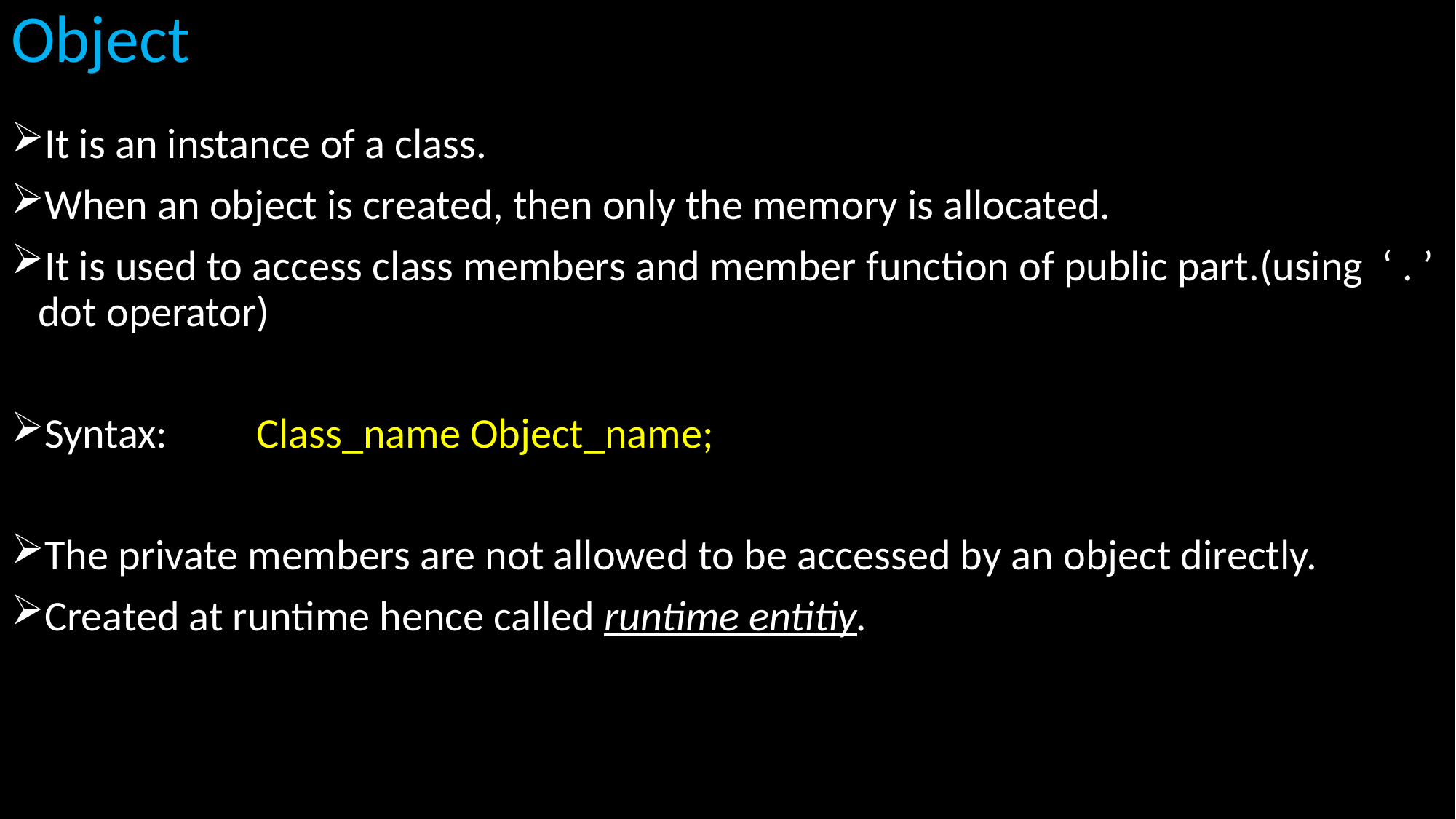

# Object
It is an instance of a class.
When an object is created, then only the memory is allocated.
It is used to access class members and member function of public part.(using  ‘ . ’ dot operator)

Syntax:	Class_name Object_name;

The private members are not allowed to be accessed by an object directly.
Created at runtime hence called runtime entitiy.